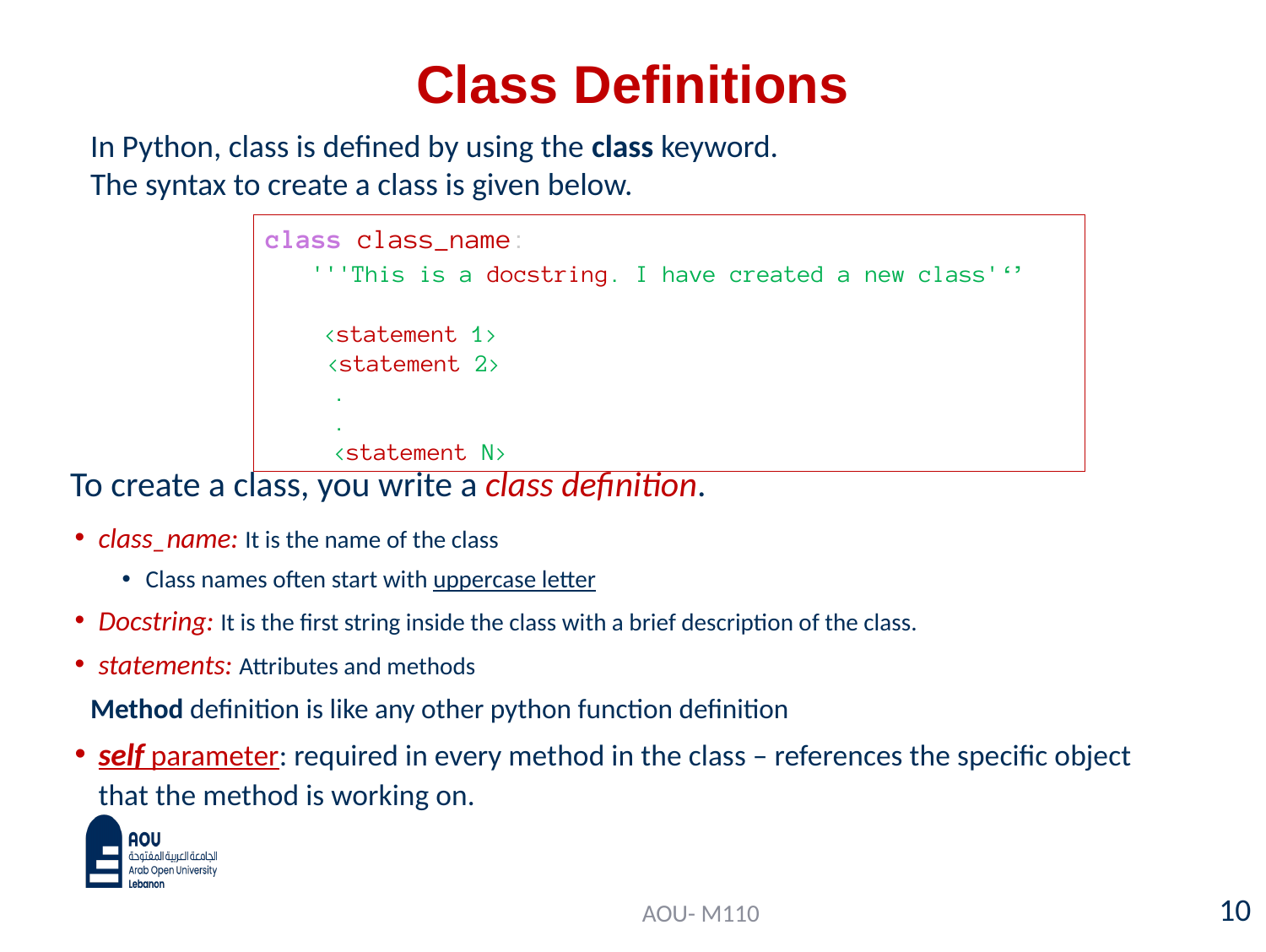

# Class Definitions
In Python, class is defined by using the class keyword.
The syntax to create a class is given below.
class class_name:
   '''This is a docstring. I have created a new class'‘’
     <statement 1>
     <statement 2>
     .
     .
     <statement N>
To create a class, you write a class definition.
class_name: It is the name of the class
Class names often start with uppercase letter
Docstring: It is the first string inside the class with a brief description of the class.
statements: Attributes and methods
Method definition is like any other python function definition
self parameter: required in every method in the class – references the specific object that the method is working on.
10
AOU- M110